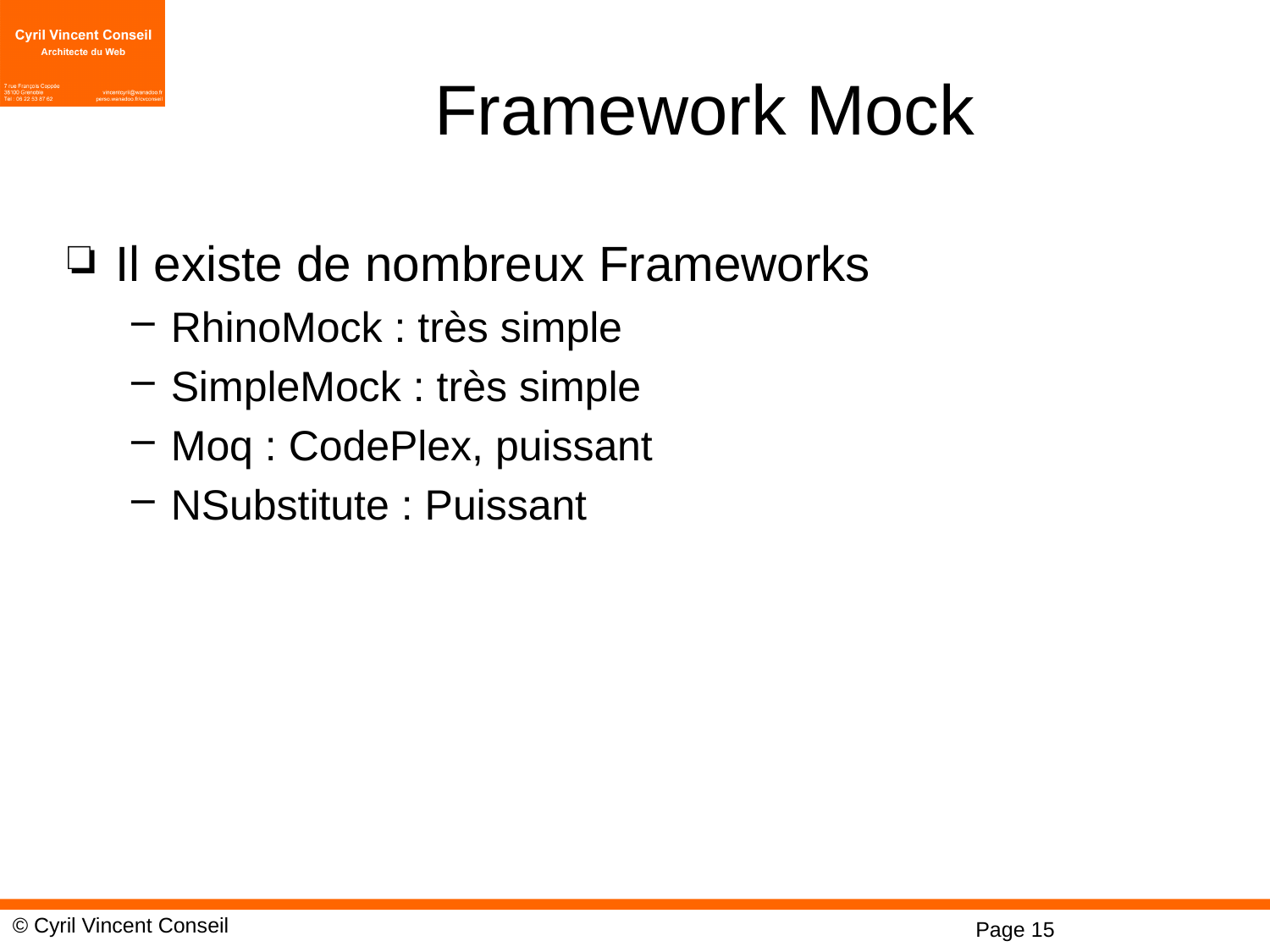

# Framework Mock
Il existe de nombreux Frameworks
RhinoMock : très simple
SimpleMock : très simple
Moq : CodePlex, puissant
NSubstitute : Puissant